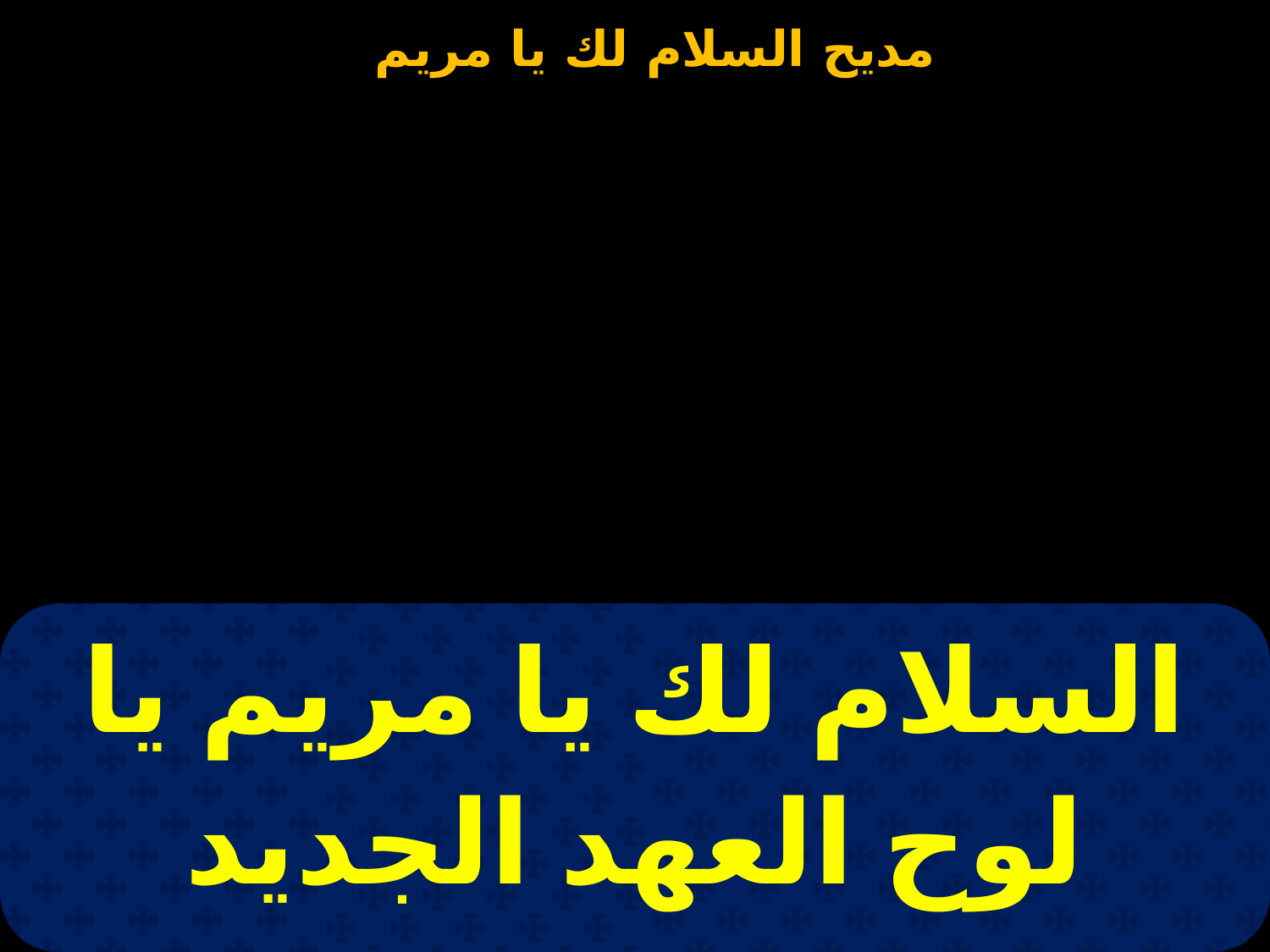

| السلام لك يا مريم يا لوح العهد الجديد |
| --- |